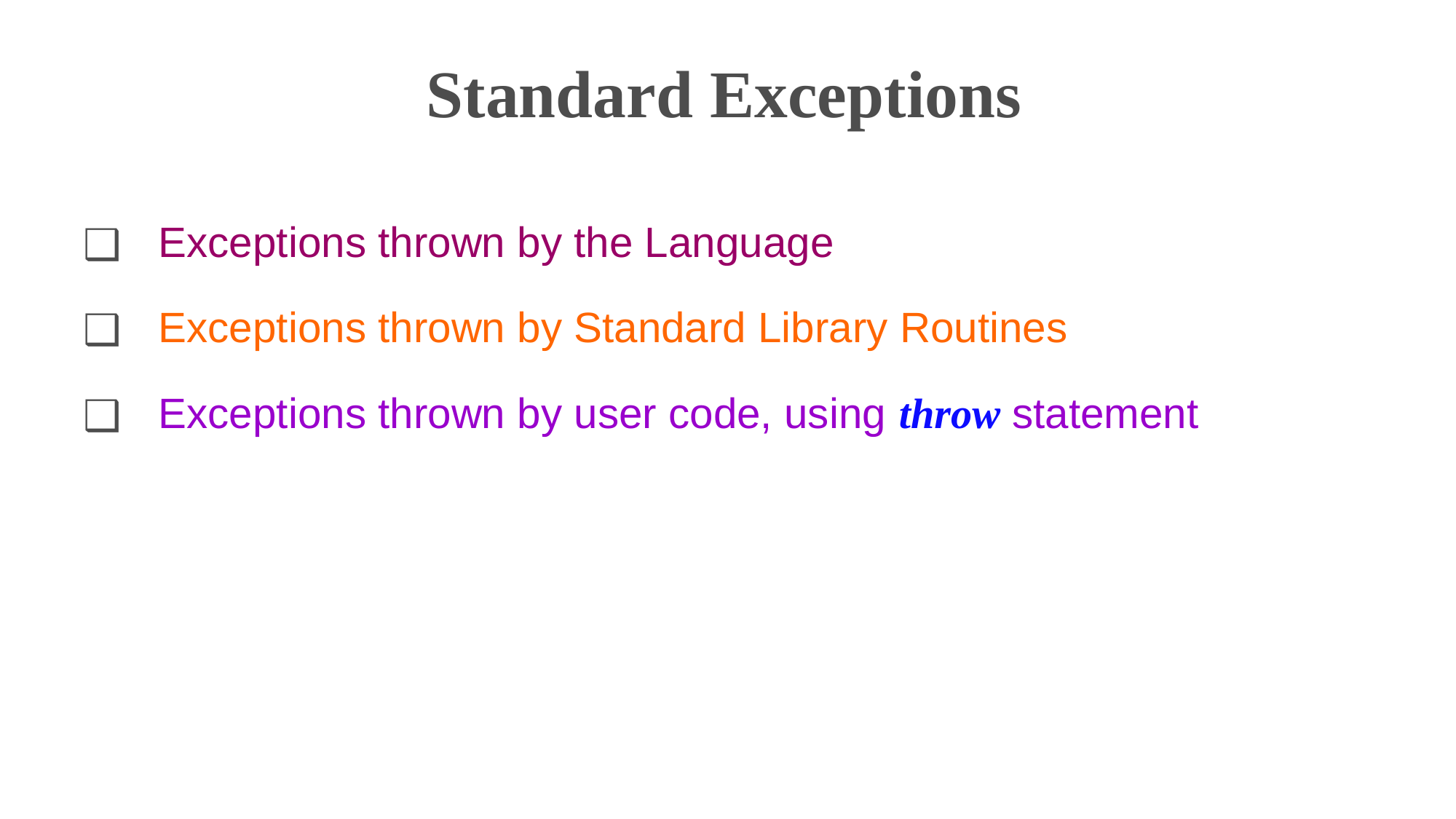

# Standard Exceptions
Exceptions thrown by the Language
Exceptions thrown by Standard Library Routines
Exceptions thrown by user code, using throw statement